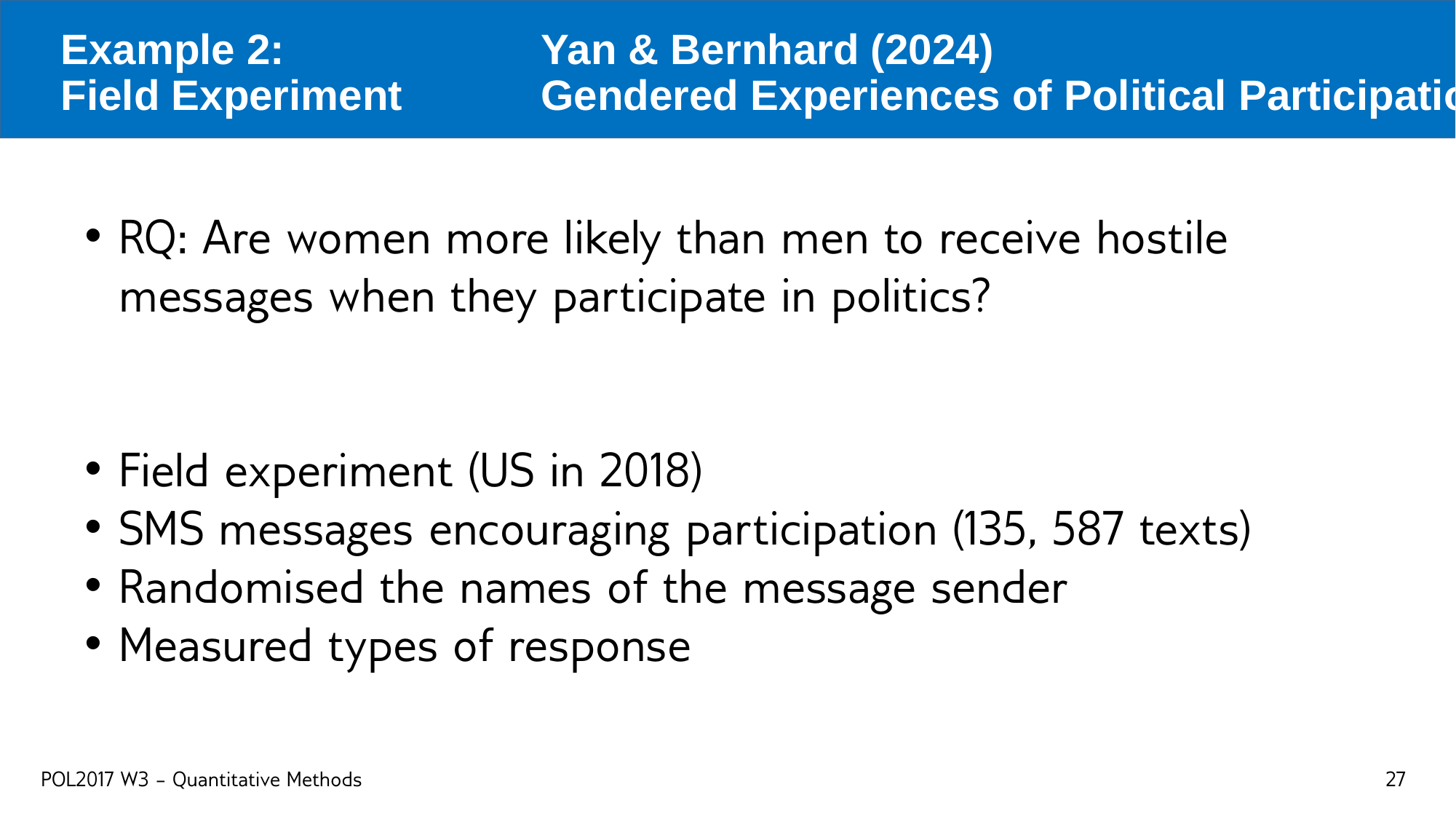

Example 2:
Field Experiment
# Yan & Bernhard (2024) Gendered Experiences of Political Participation
RQ: Are women more likely than men to receive hostile messages when they participate in politics?

Field experiment (US in 2018)
SMS messages encouraging participation (135, 587 texts)
Randomised the names of the message sender
Measured types of response

POL2017 W3 – Quantitative Methods
27